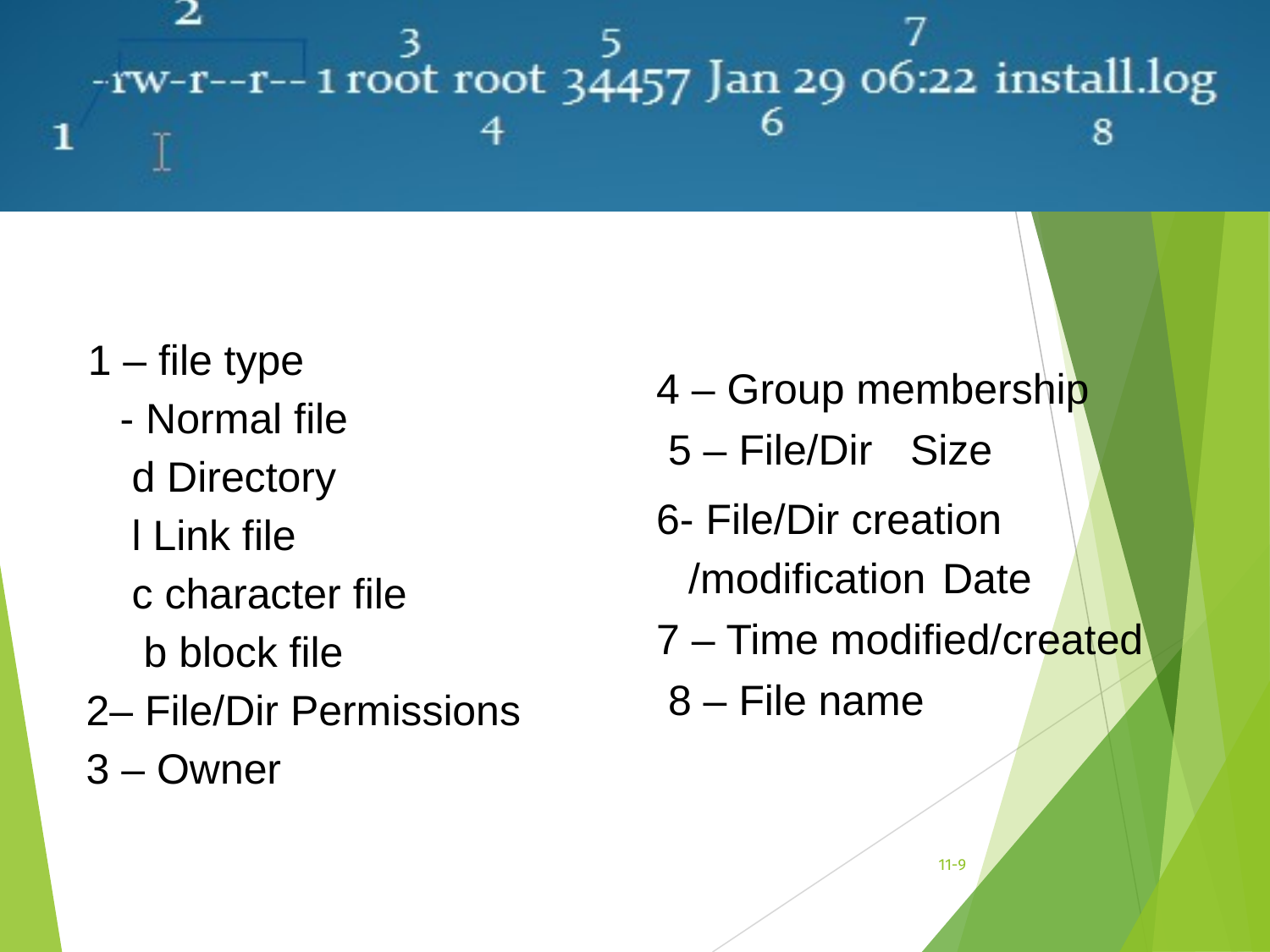

– file type
- Normal file  d Directory
l Link file
c character file  b block file
2– File/Dir Permissions  3 – Owner
4 – Group membership  5 – File/Dir	Size
6- File/Dir creation
/modification	Date
7 – Time modified/created  8 – File name
11-9